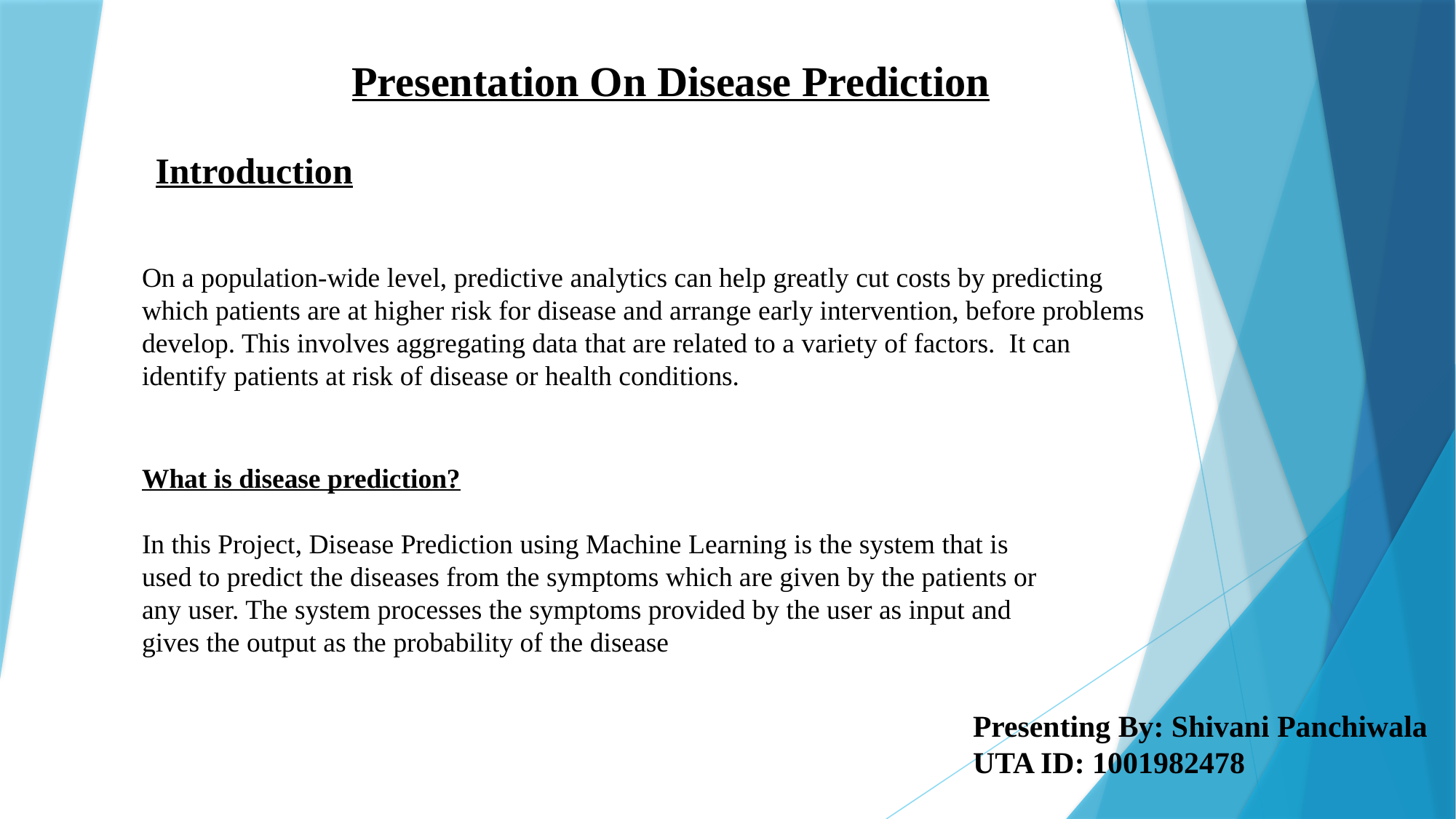

Presentation On Disease Prediction
Introduction
On a population-wide level, predictive analytics can help greatly cut costs by predicting which patients are at higher risk for disease and arrange early intervention, before problems develop. This involves aggregating data that are related to a variety of factors.  It can identify patients at risk of disease or health conditions.
What is disease prediction?

In this Project, Disease Prediction using Machine Learning is the system that is used to predict the diseases from the symptoms which are given by the patients or any user. The system processes the symptoms provided by the user as input and gives the output as the probability of the disease
Presenting By: Shivani Panchiwala
UTA ID: 1001982478